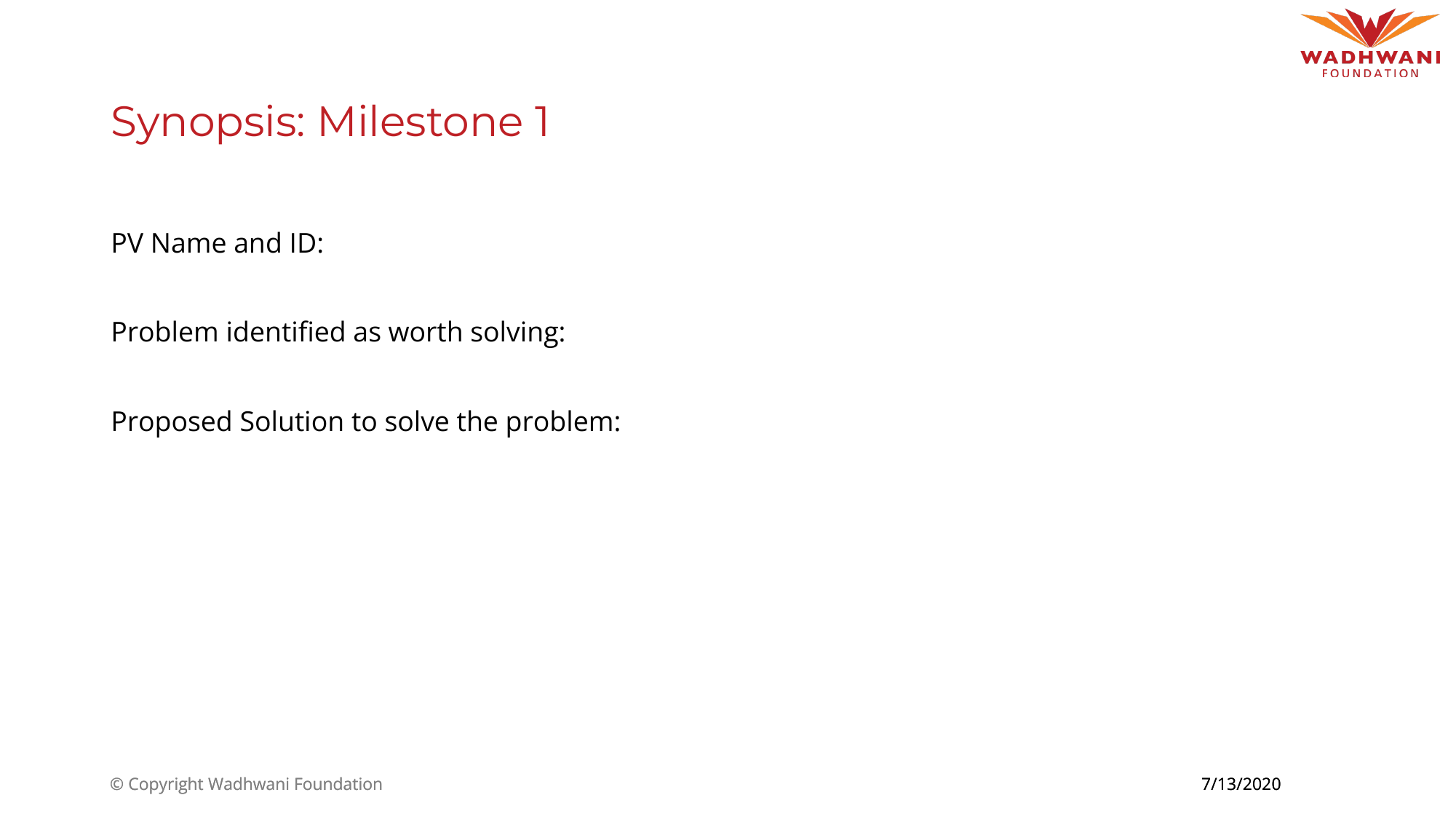

# Synopsis: Milestone 1
PV Name and ID:

Problem identified as worth solving:

Proposed Solution to solve the problem: